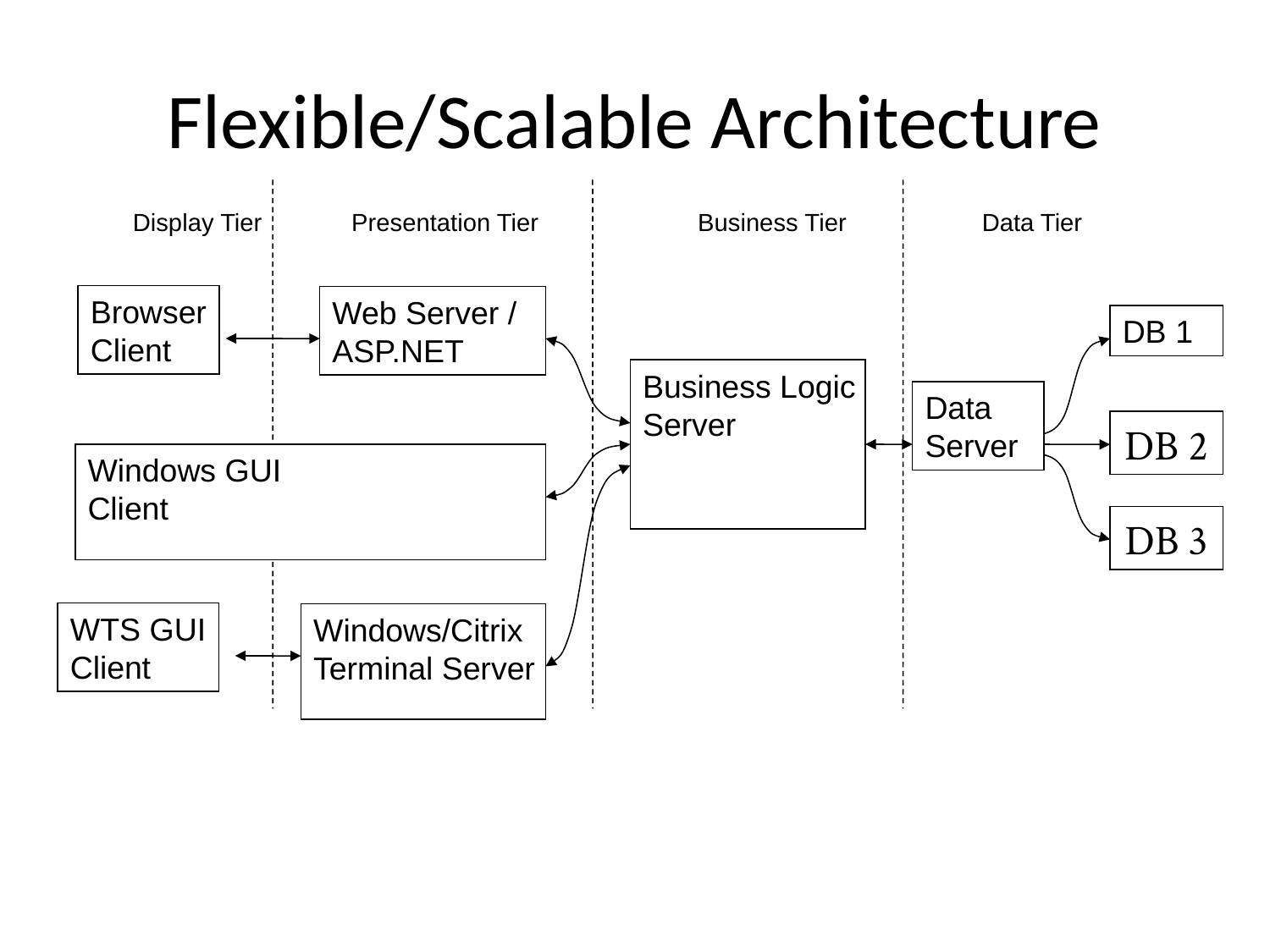

# Flexible/Scalable Architecture

Display Tier
Presentation Tier
Business Tier
Data Tier
Browser
Client
Web Server / ASP.NET
DB 1

Business Logic
Server
Data
Server
DB 2
Windows GUI
Client

DB 3
WTS GUI
Client
Windows/Citrix
Terminal Server